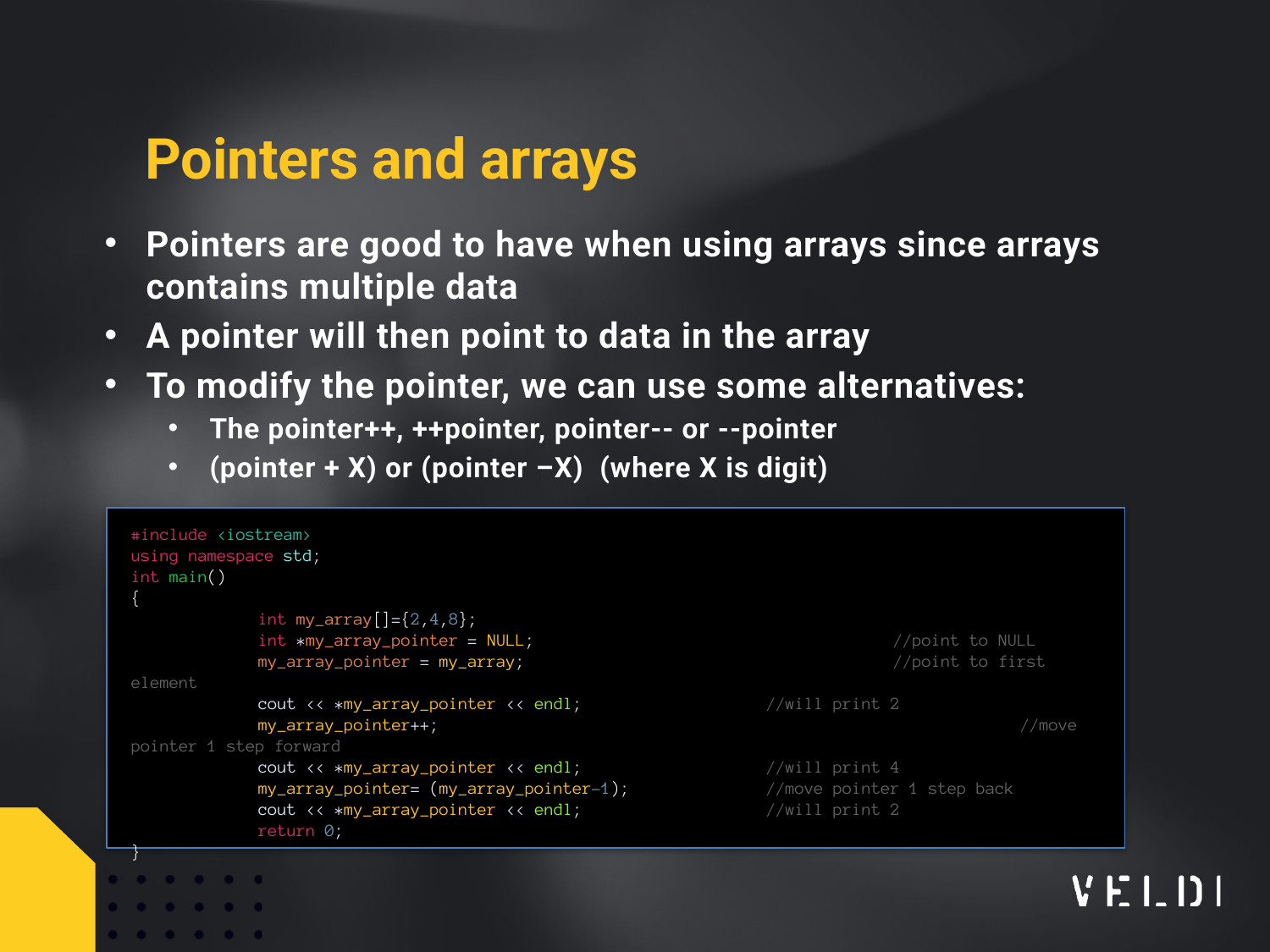

Pointers and arrays
Pointers are good to have when using arrays since arrays contains multiple data
A pointer will then point to data in the array
To modify the pointer, we can use some alternatives:
The pointer++, ++pointer, pointer-- or --pointer
(pointer + X) or (pointer –X)  (where X is digit)
#include <iostream>
using namespace std;
int main()
{
	int my_array[]={2,4,8};
	int *my_array_pointer = NULL;			//point to NULL
	my_array_pointer = my_array;			//point to first element
	cout << *my_array_pointer << endl;		//will print 2
	my_array_pointer++;					//move pointer 1 step forward
	cout << *my_array_pointer << endl;		//will print 4
	my_array_pointer= (my_array_pointer-1);		//move pointer 1 step back
	cout << *my_array_pointer << endl;		//will print 2
	return 0;
}